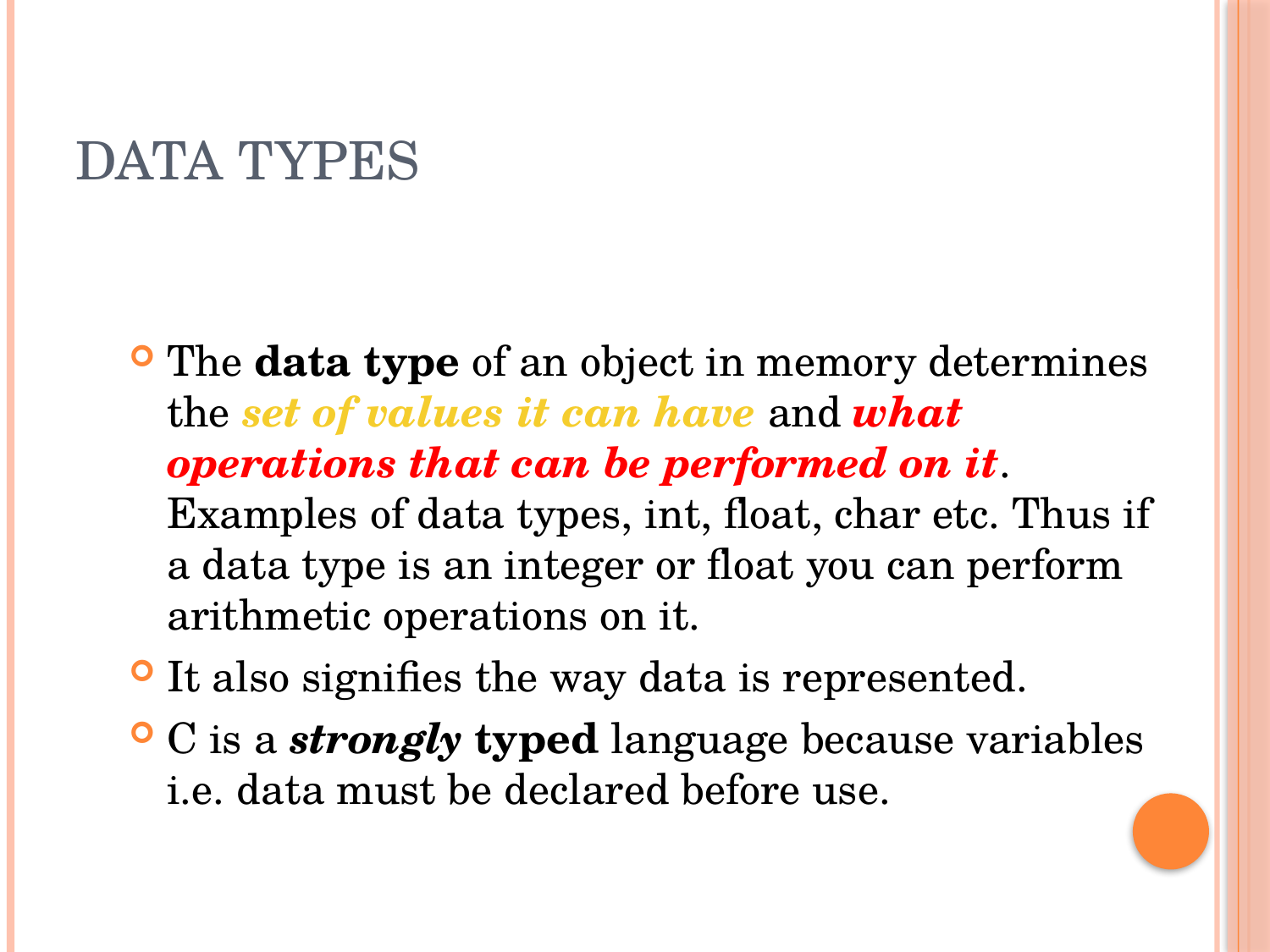

# DATA TYPES
The data type of an object in memory determines the set of values it can have and what operations that can be performed on it. Examples of data types, int, float, char etc. Thus if a data type is an integer or float you can perform arithmetic operations on it.
It also signifies the way data is represented.
C is a strongly typed language because variables i.e. data must be declared before use.